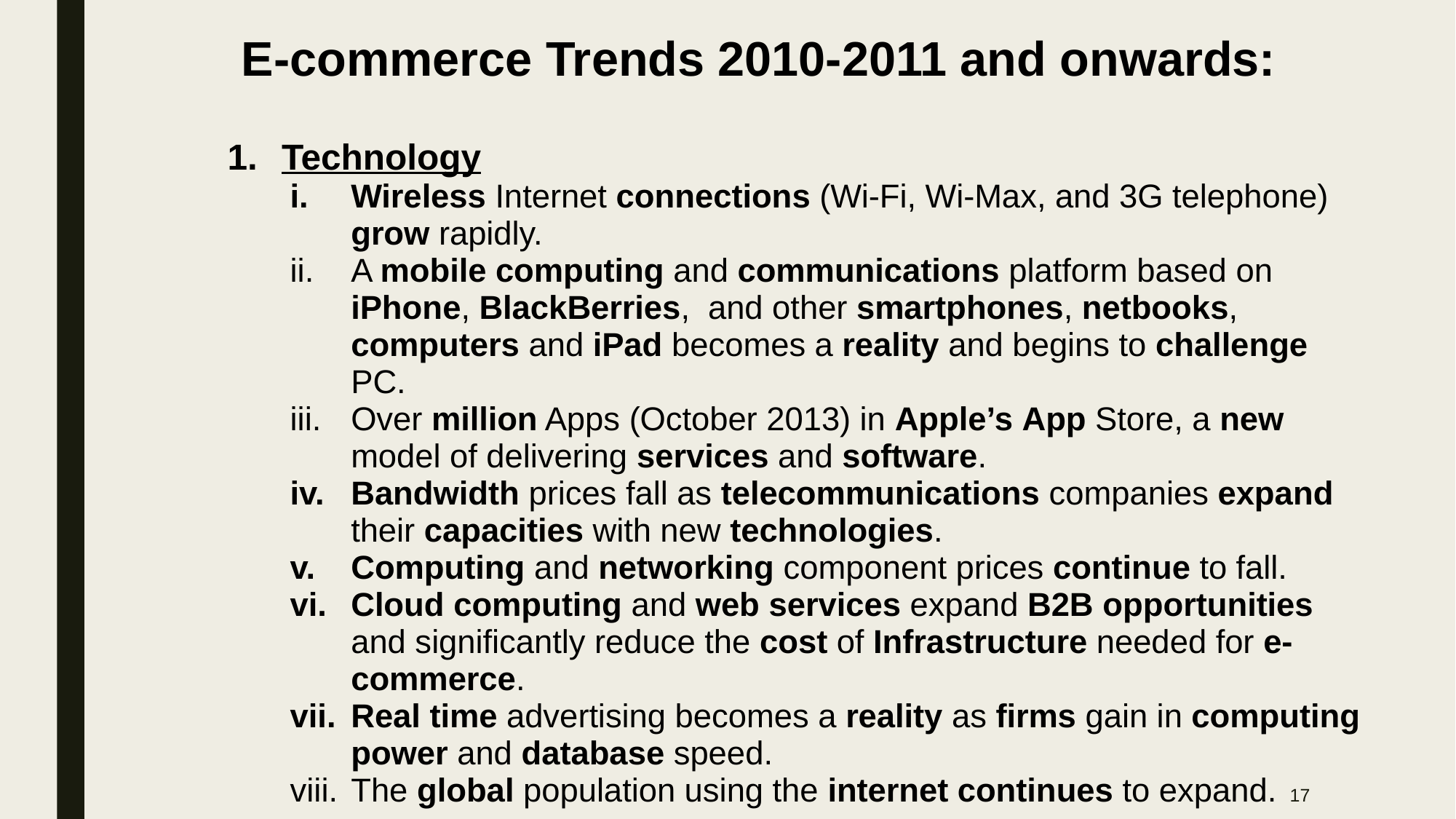

E-commerce Trends 2010-2011 and onwards:
Technology
Wireless Internet connections (Wi-Fi, Wi-Max, and 3G telephone) grow rapidly.
A mobile computing and communications platform based on iPhone, BlackBerries,  and other smartphones, netbooks,  computers and iPad becomes a reality and begins to challenge PC.
Over million Apps (October 2013) in Apple’s App Store, a new model of delivering services and software.
Bandwidth prices fall as telecommunications companies expand their capacities with new technologies.
Computing and networking component prices continue to fall.
Cloud computing and web services expand B2B opportunities and significantly reduce the cost of Infrastructure needed for e-commerce.
Real time advertising becomes a reality as firms gain in computing power and database speed.
The global population using the internet continues to expand.
17